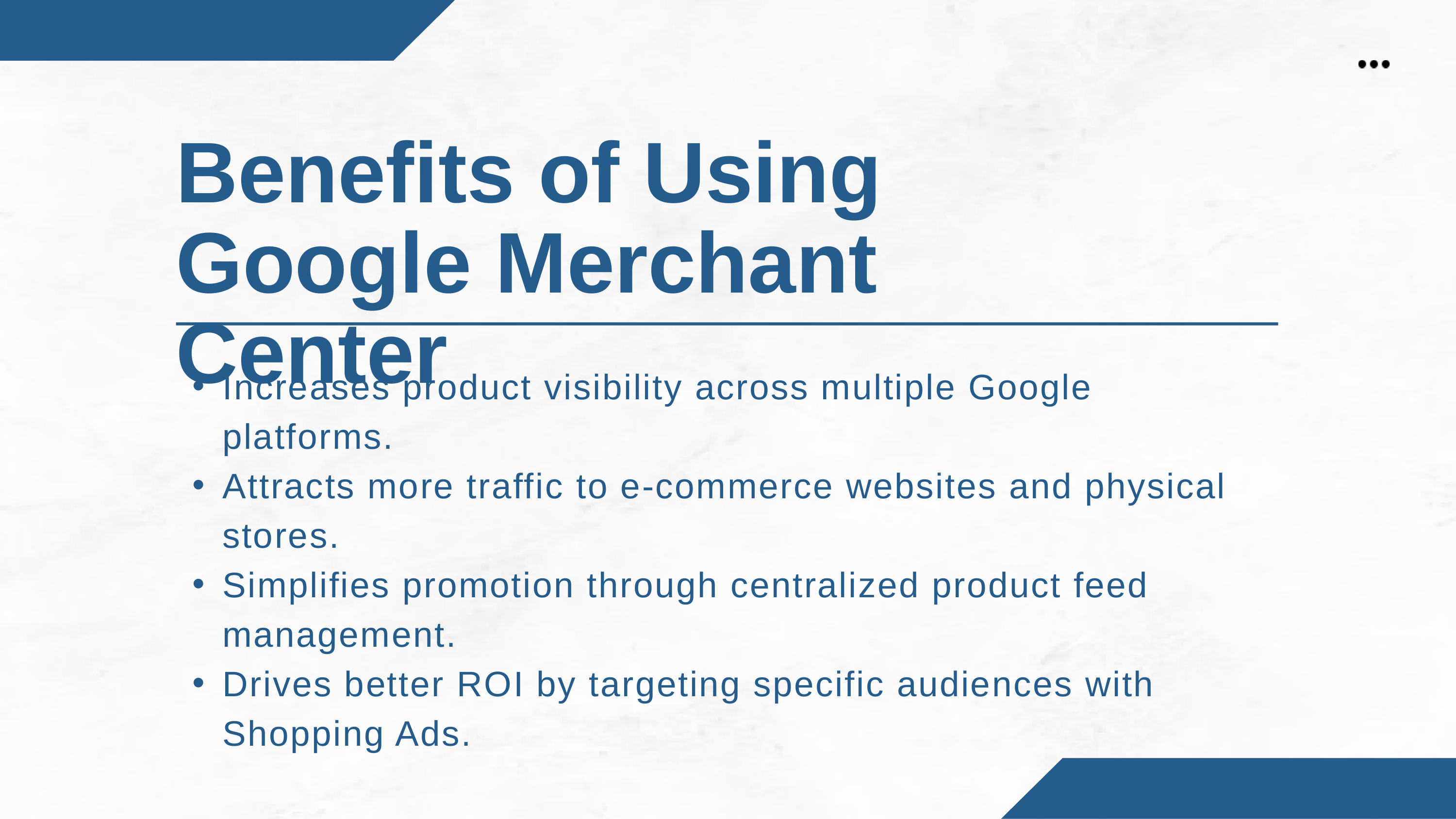

Benefits of Using Google Merchant Center

Increases product visibility across multiple Google platforms.
Attracts more traffic to e-commerce websites and physical stores.
Simplifies promotion through centralized product feed management.
Drives better ROI by targeting specific audiences with Shopping Ads.